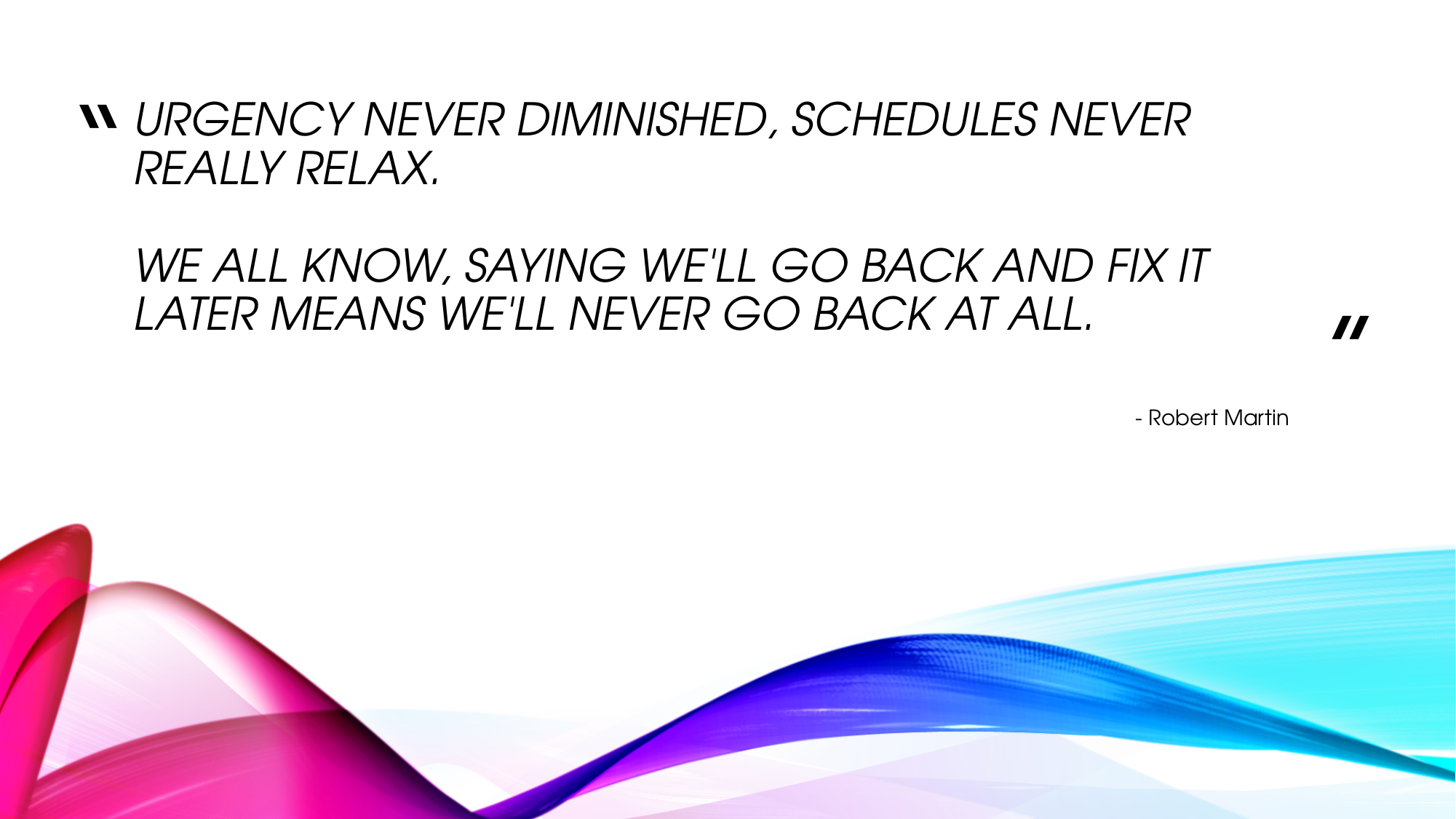

# URGENCY NEVER DIMINISHED, SCHEDULES NEVER  REALLY RELAX.  WE ALL KNOW, SAYING WE'LL GO BACK AND FIX IT  LATER MEANS WE'LL NEVER GO BACK AT ALL.
- Robert Martin